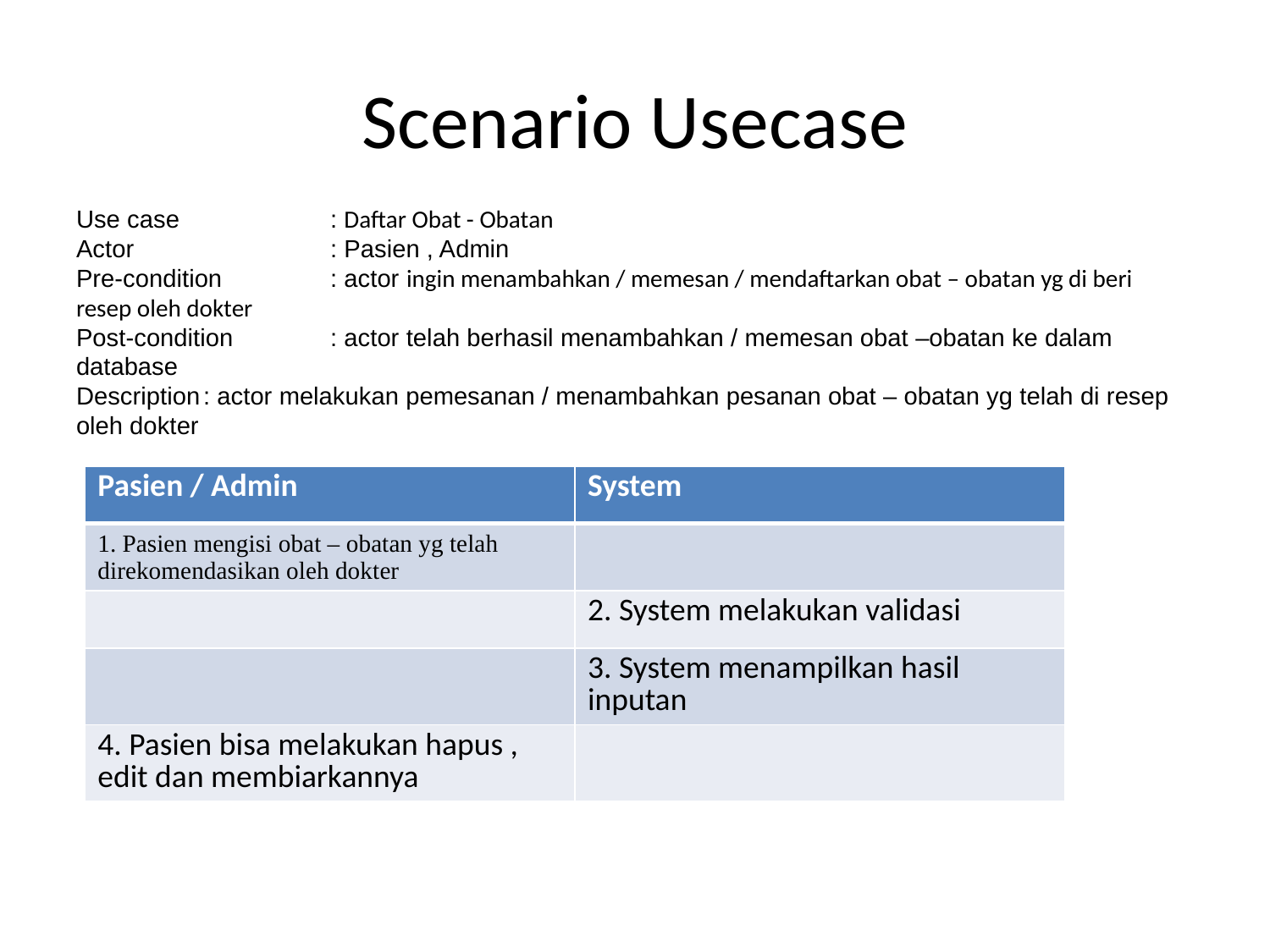

# Scenario Usecase
Use case		: Daftar Obat - Obatan
Actor		: Pasien , Admin
Pre-condition	: actor ingin menambahkan / memesan / mendaftarkan obat – obatan yg di beri resep oleh dokter
Post-condition	: actor telah berhasil menambahkan / memesan obat –obatan ke dalam database
Description	: actor melakukan pemesanan / menambahkan pesanan obat – obatan yg telah di resep oleh dokter

| Pasien / Admin | System |
| --- | --- |
| 1. Pasien mengisi obat – obatan yg telah direkomendasikan oleh dokter |  |
|  | 2. System melakukan validasi |
|  | 3. System menampilkan hasil inputan |
| 4. Pasien bisa melakukan hapus , edit dan membiarkannya |  |